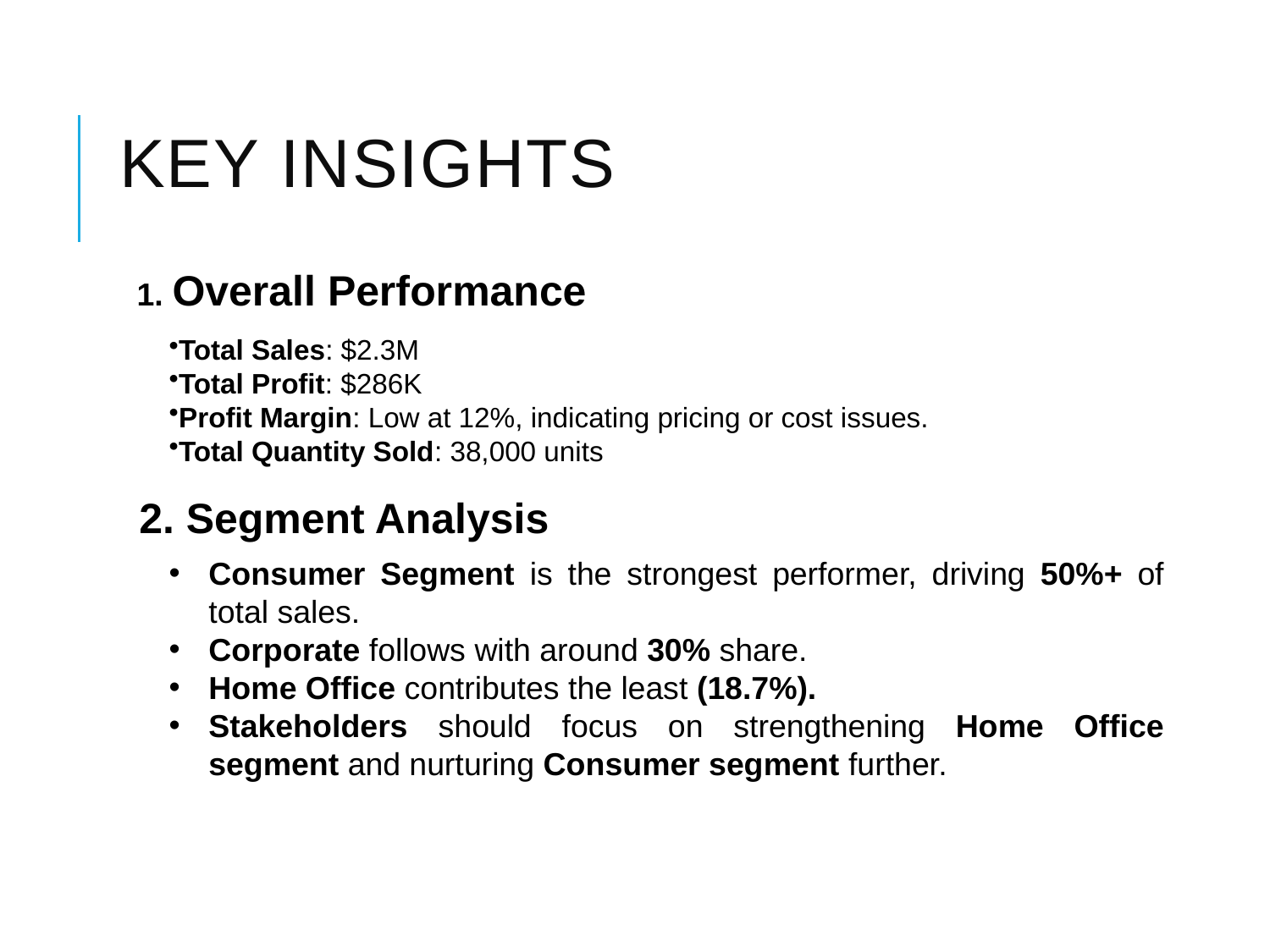

# Key insights
1. Overall Performance
Total Sales: $2.3M
Total Profit: $286K
Profit Margin: Low at 12%, indicating pricing or cost issues.
Total Quantity Sold: 38,000 units
2. Segment Analysis
Consumer Segment is the strongest performer, driving 50%+ of total sales.
Corporate follows with around 30% share.
Home Office contributes the least (18.7%).
Stakeholders should focus on strengthening Home Office segment and nurturing Consumer segment further.